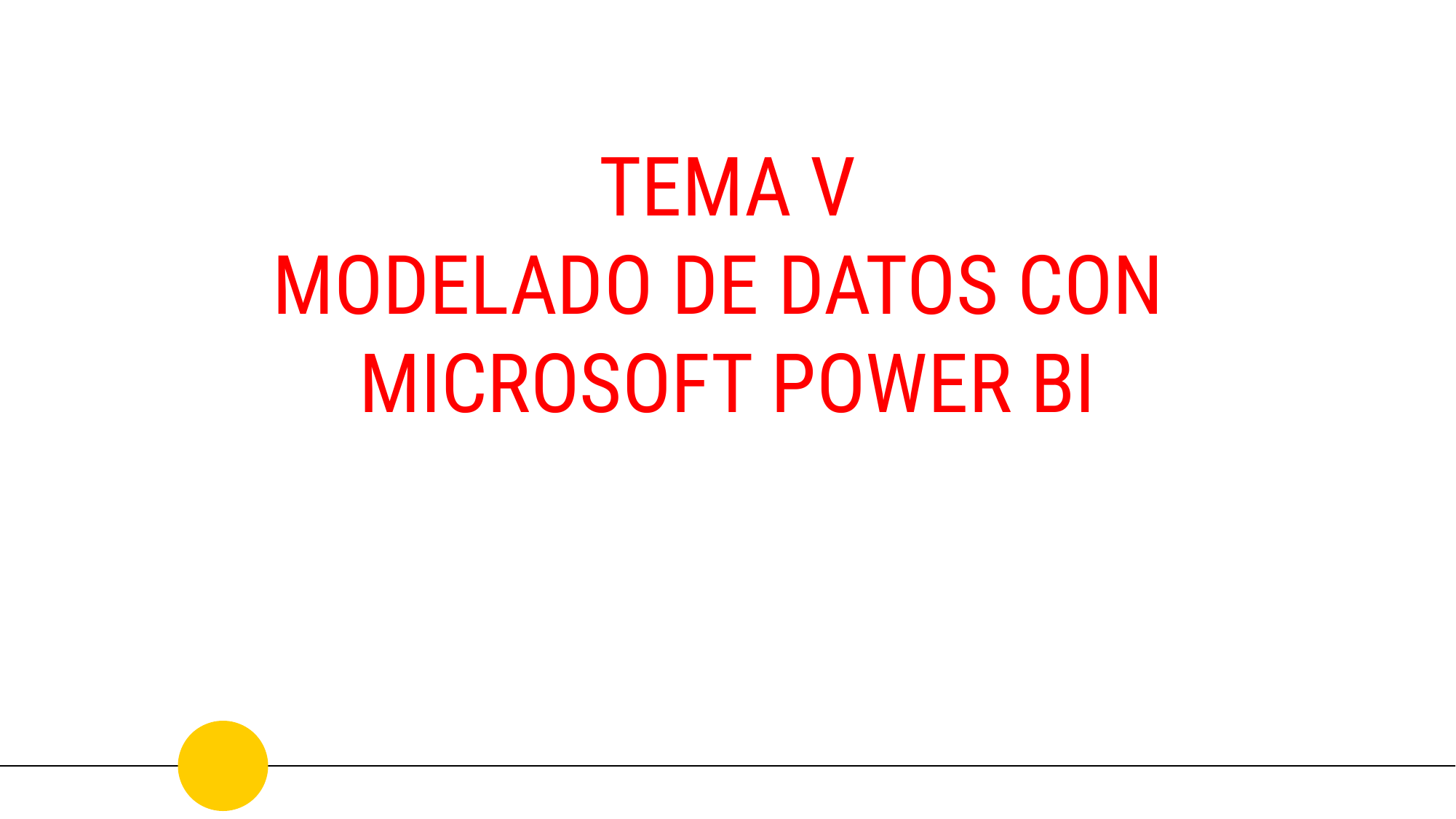

TEMA V
MODELADO DE DATOS CON
MICROSOFT POWER BI